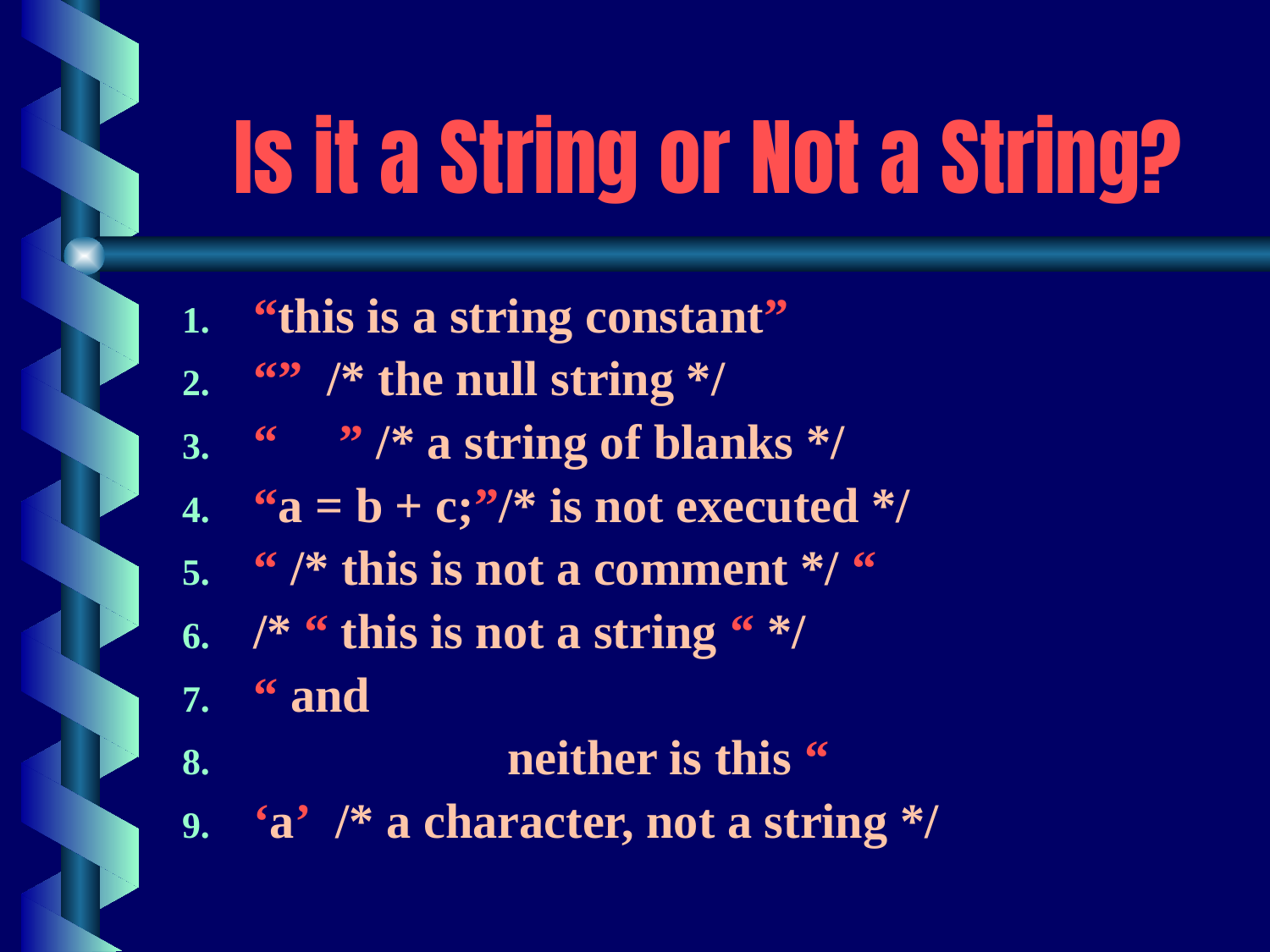

# Is it a String or Not a String?
“this is a string constant”
“”  /* the null string */
“     ” /* a string of blanks */
“a = b + c;”/* is not executed */
“ /* this is not a comment */ “
/* “ this is not a string “ */
“ and
		neither is this “
‘a’  /* a character, not a string */